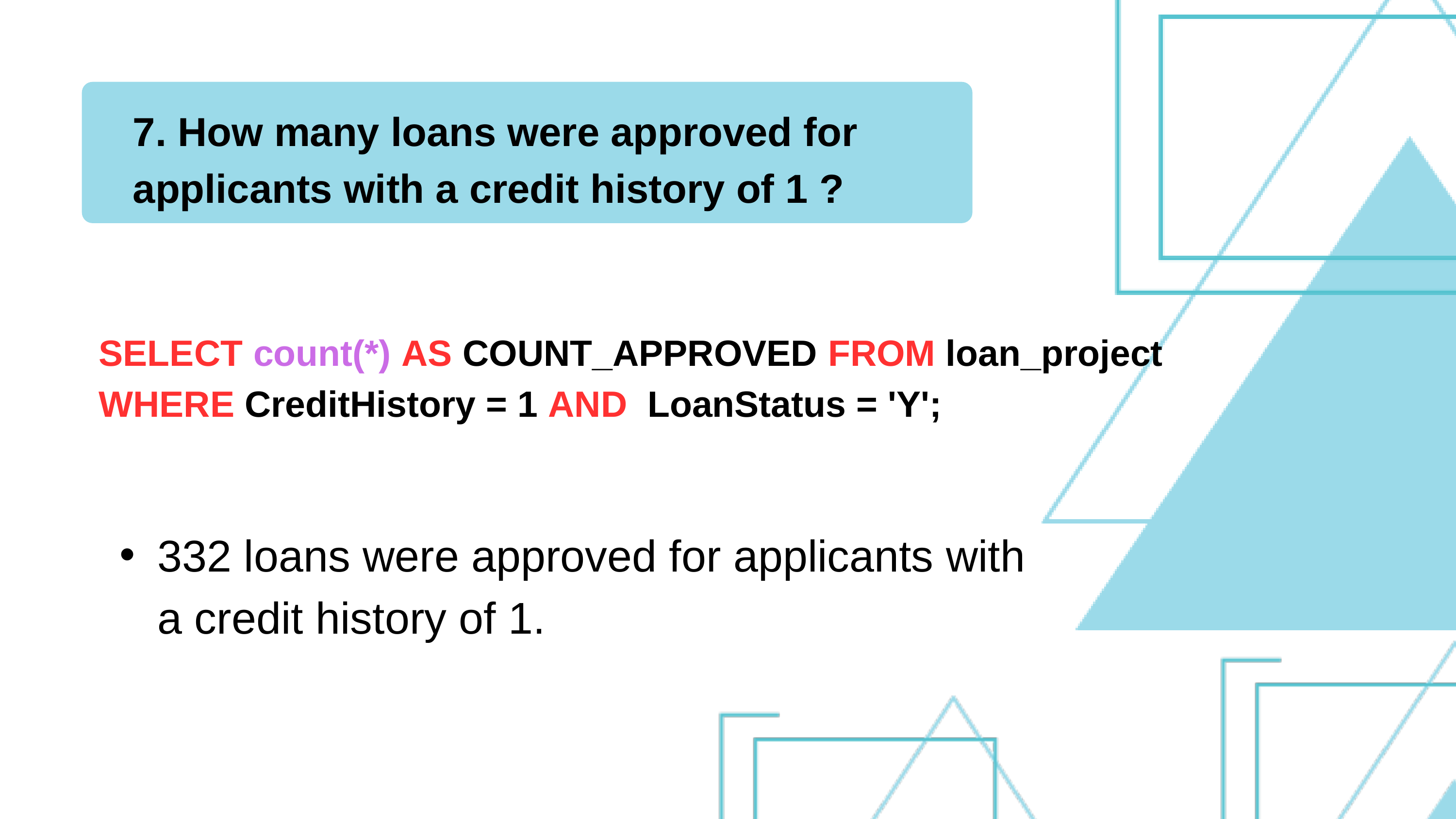

7. How many loans were approved for applicants with a credit history of 1 ?
SELECT count(*) AS COUNT_APPROVED FROM loan_project WHERE CreditHistory = 1 AND  LoanStatus = 'Y';
332 loans were approved for applicants with a credit history of 1.